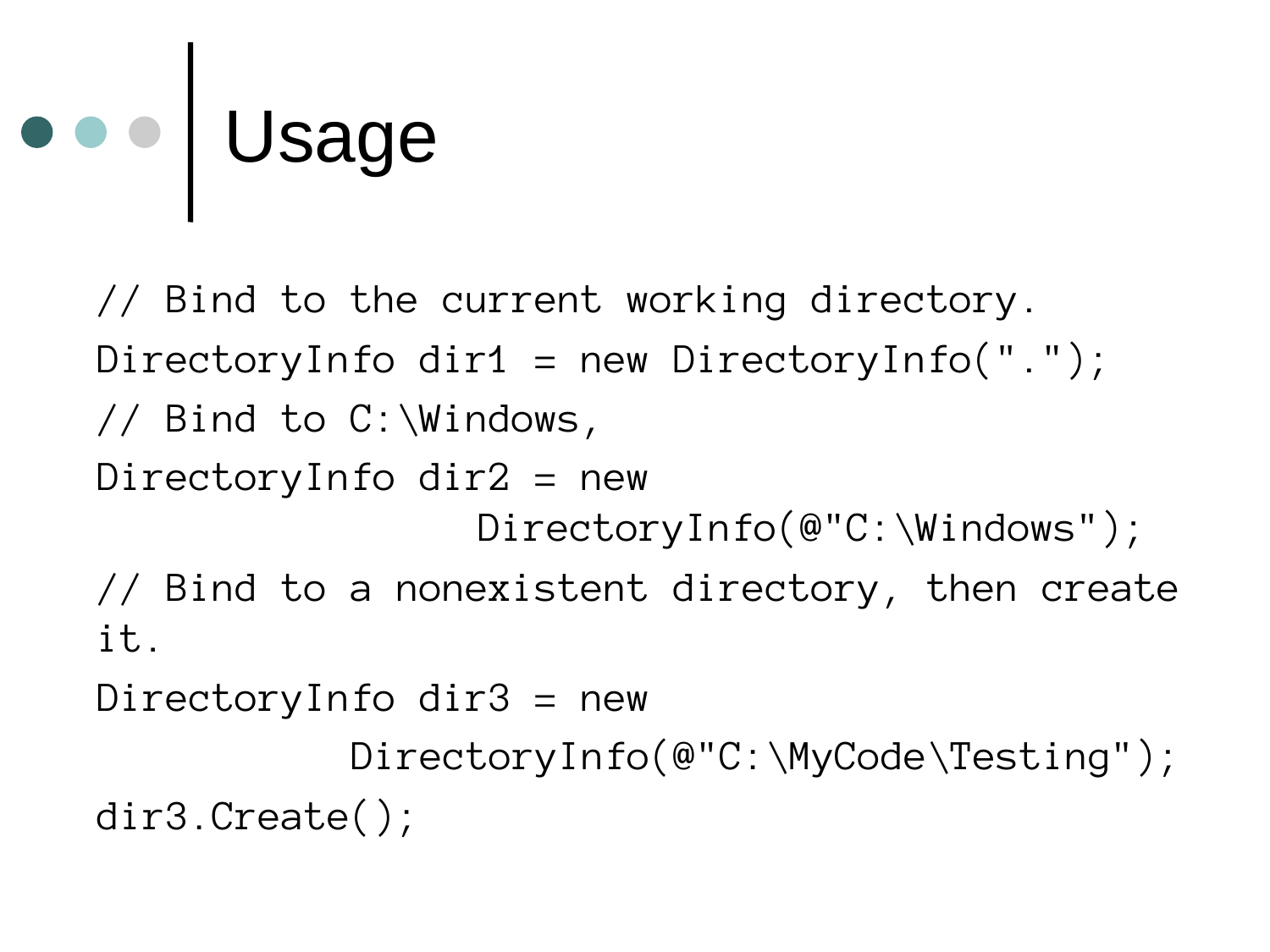

# Usage
// Bind to the current working directory.
DirectoryInfo dir1 = new DirectoryInfo(".");
// Bind to C:\Windows,
DirectoryInfo dir2 = new 				 			DirectoryInfo(@"C:\Windows");
// Bind to a nonexistent directory, then create it.
DirectoryInfo dir3 = new
		DirectoryInfo(@"C:\MyCode\Testing");
dir3.Create();